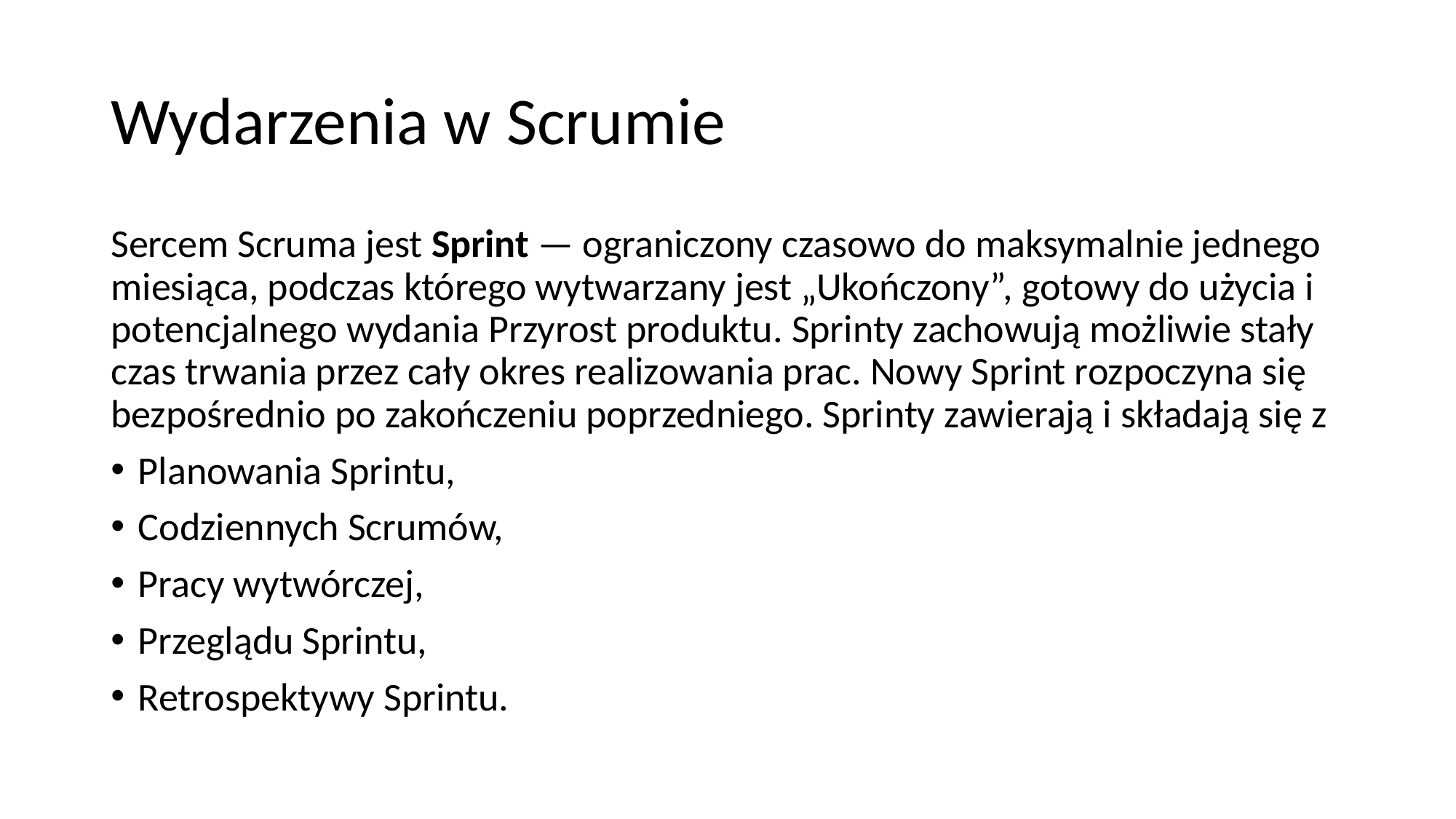

# Wydarzenia w Scrumie
Sercem Scruma jest Sprint — ograniczony czasowo do maksymalnie jednego miesiąca, podczas którego wytwarzany jest „Ukończony”, gotowy do użycia i potencjalnego wydania Przyrost produktu. Sprinty zachowują możliwie stały czas trwania przez cały okres realizowania prac. Nowy Sprint rozpoczyna się bezpośrednio po zakończeniu poprzedniego. Sprinty zawierają i składają się z
Planowania Sprintu,
Codziennych Scrumów,
Pracy wytwórczej,
Przeglądu Sprintu,
Retrospektywy Sprintu.